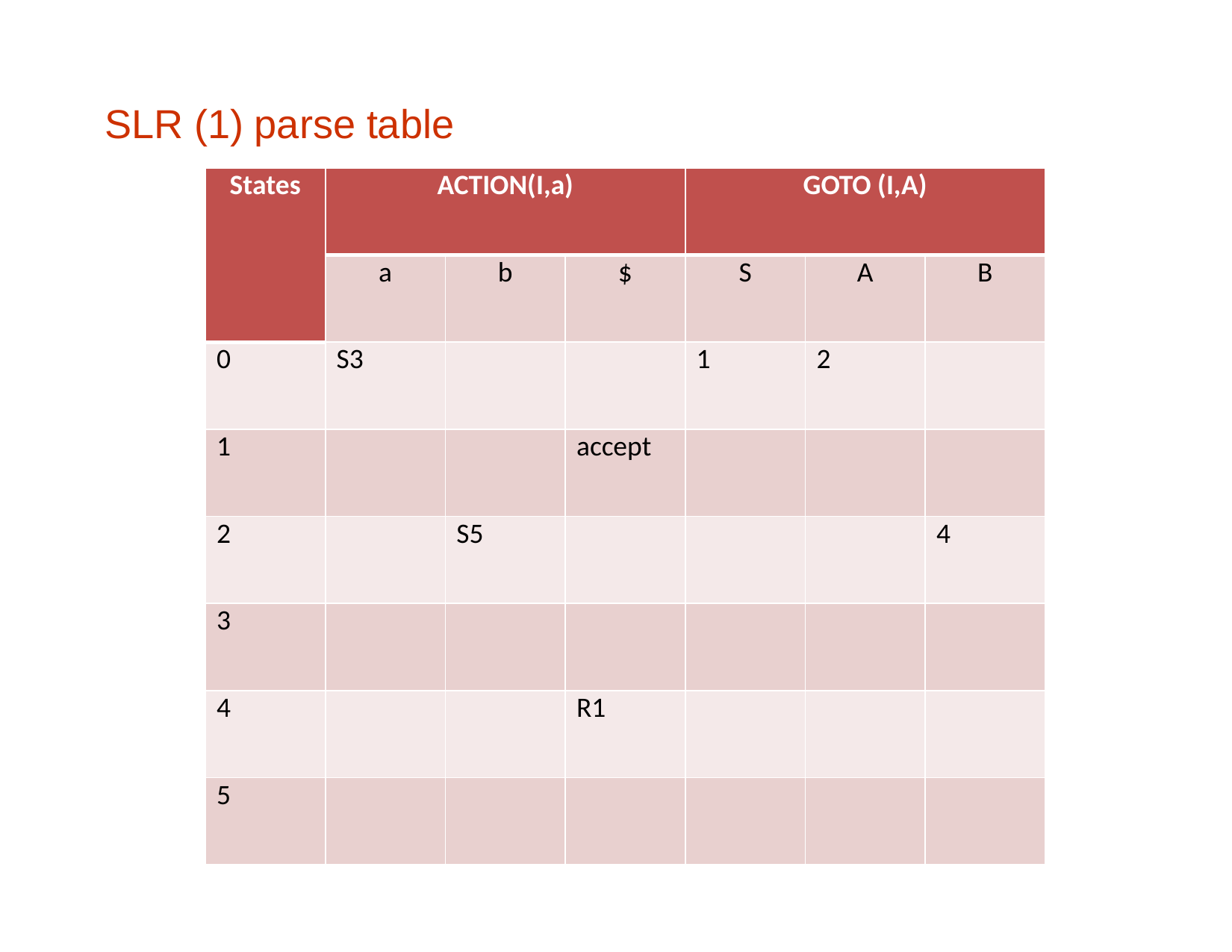

# SLR (1) parse table
| States | ACTION(I,a) |  |  | GOTO (I,A) |  |  |
| --- | --- | --- | --- | --- | --- | --- |
|  | a | b | $ | S | A | B |
| 0 | S3 |  |  | 1 | 2 |  |
| 1 |  |  | accept |  |  |  |
| 2 |  | S5 |  |  |  | 4 |
| 3 |  |  |  |  |  |  |
| 4 |  |  | R1 |  |  |  |
| 5 |  |  |  |  |  |  |